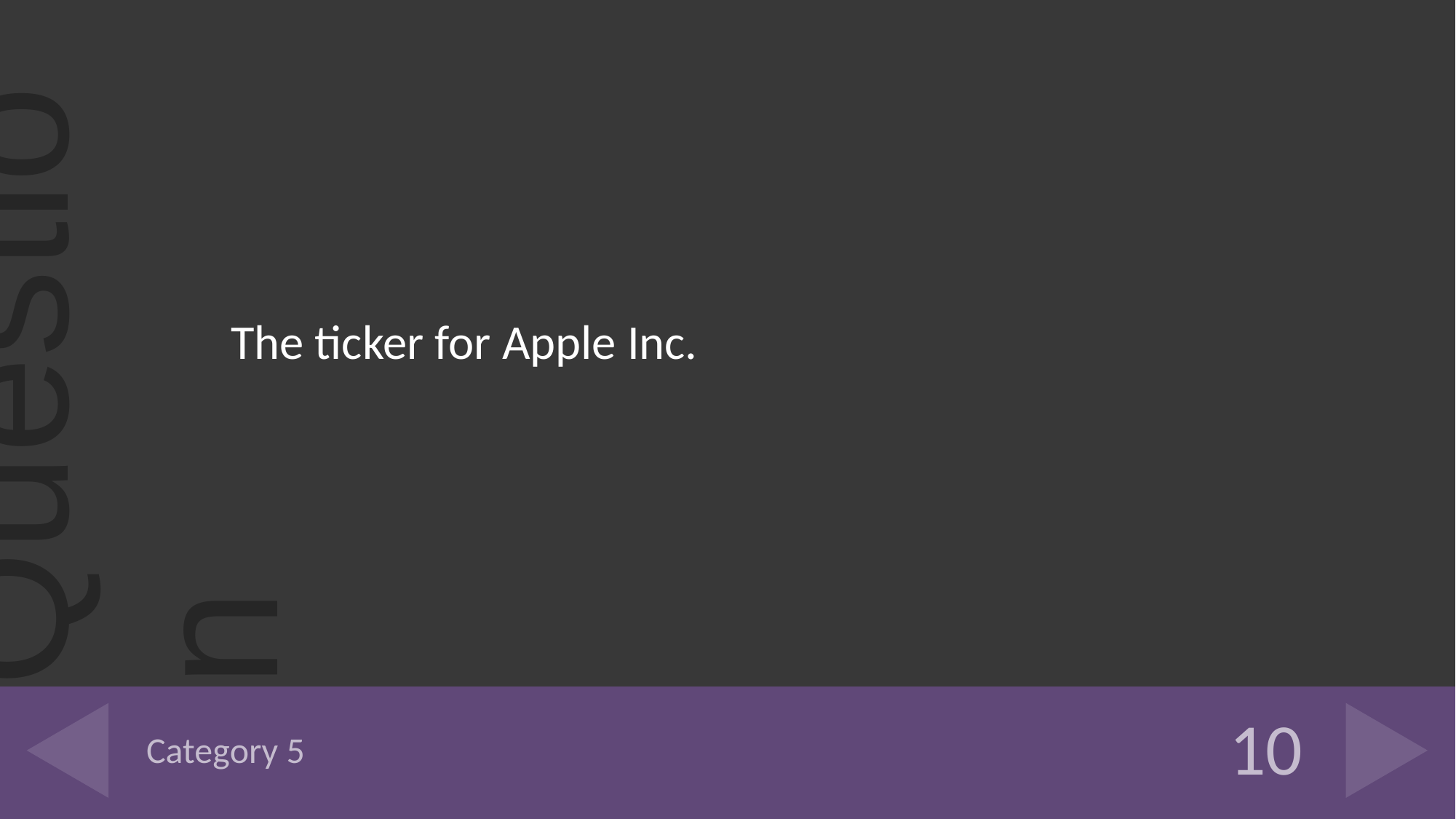

The ticker for Apple Inc.
# Category 5
10